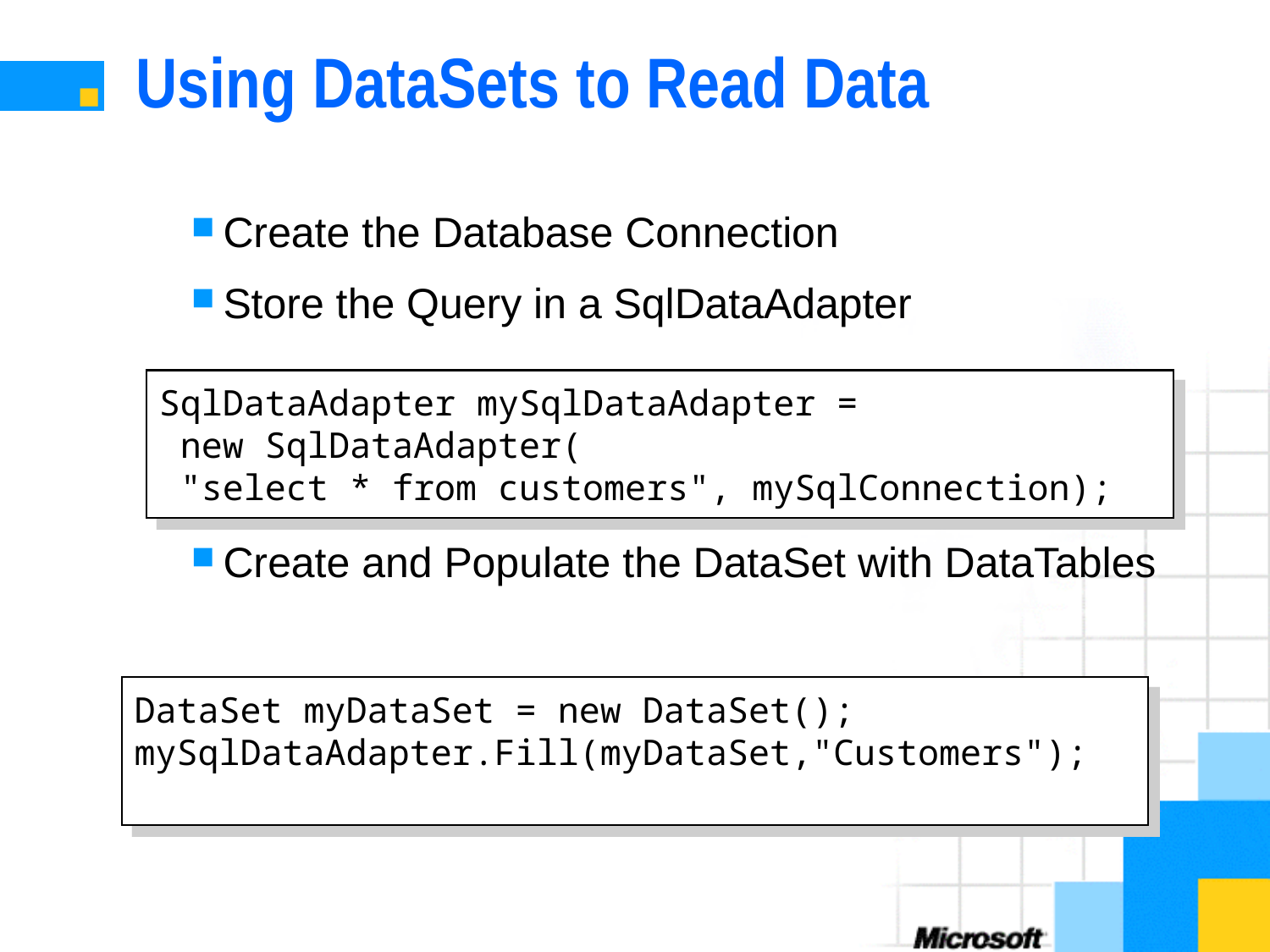

# Using DataSets to Read Data
Create the Database Connection
Store the Query in a SqlDataAdapter

Create and Populate the DataSet with DataTables
SqlDataAdapter mySqlDataAdapter =
 new SqlDataAdapter(
 "select * from customers", mySqlConnection);
DataSet myDataSet = new DataSet();
mySqlDataAdapter.Fill(myDataSet,"Customers");